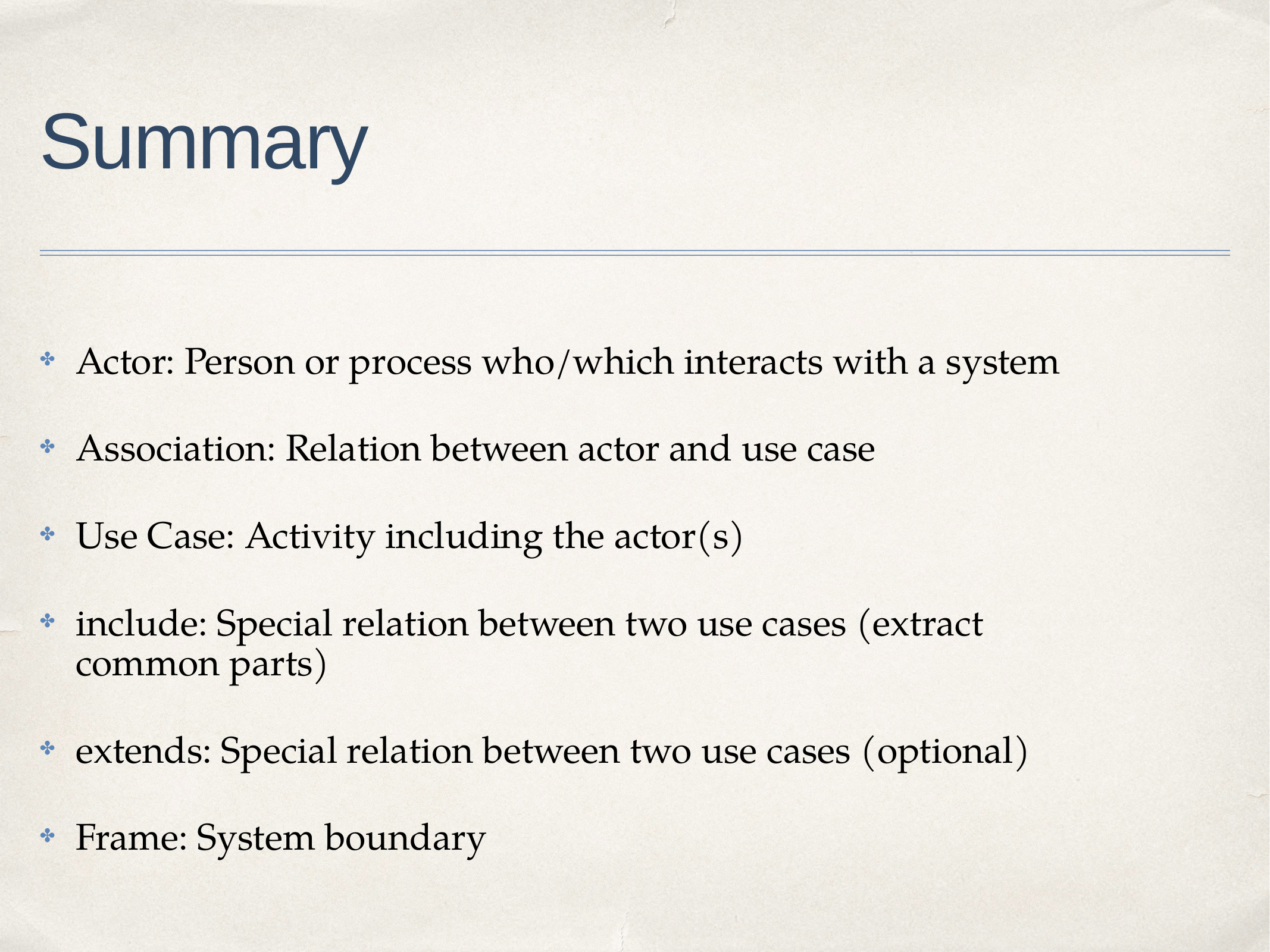

# Summary
Actor: Person or process who/which interacts with a system
Association: Relation between actor and use case
Use Case: Activity including the actor(s)
include: Special relation between two use cases (extract common parts)
extends: Special relation between two use cases (optional)
Frame: System boundary